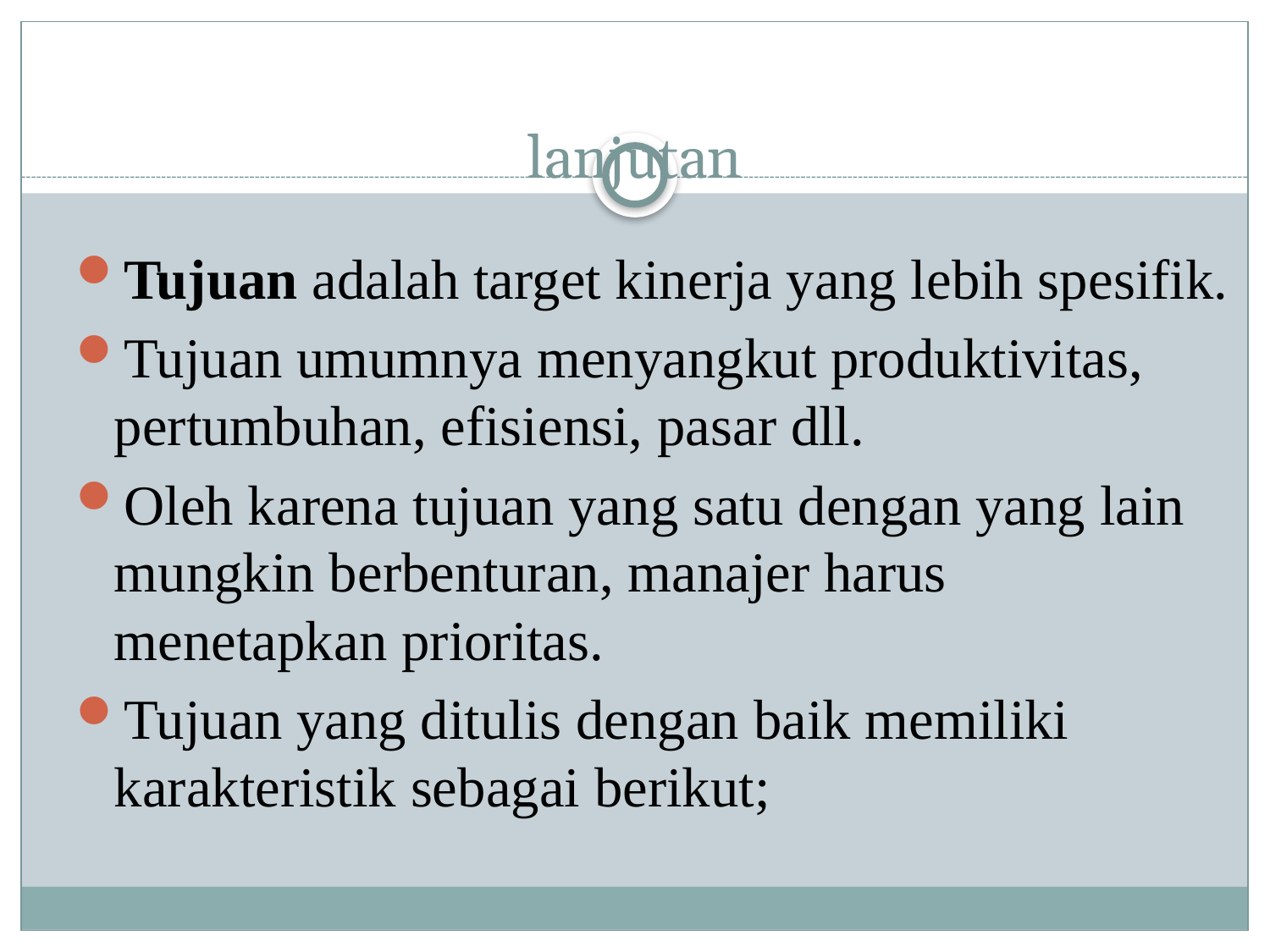

# lanjutan
Tujuan adalah target kinerja yang lebih spesifik.
Tujuan umumnya menyangkut produktivitas, pertumbuhan, efisiensi, pasar dll.
Oleh karena tujuan yang satu dengan yang lain mungkin berbenturan, manajer harus menetapkan prioritas.
Tujuan yang ditulis dengan baik memiliki karakteristik sebagai berikut;